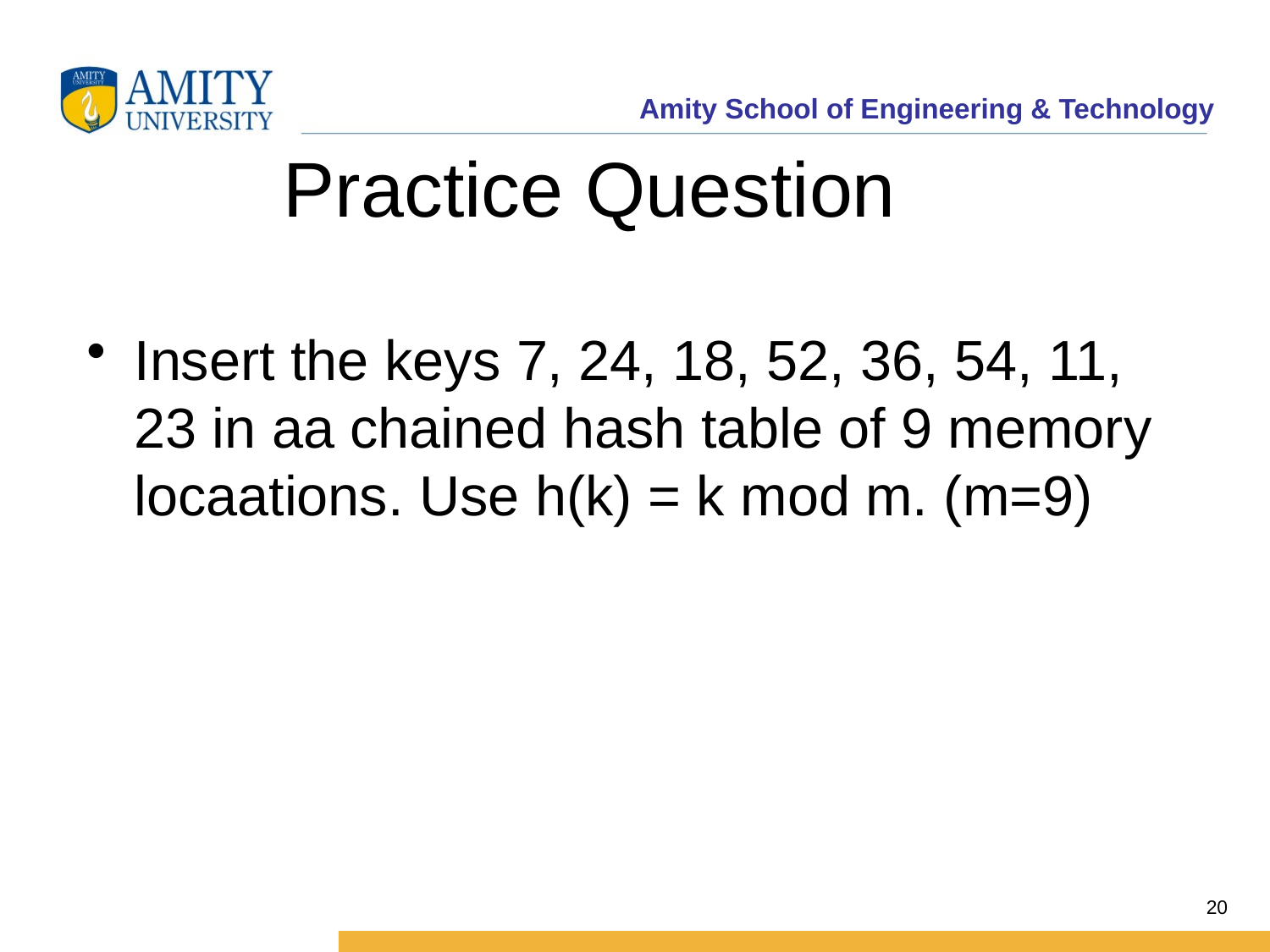

# Practice Question
Insert the keys 7, 24, 18, 52, 36, 54, 11, 23 in aa chained hash table of 9 memory locaations. Use h(k) = k mod m. (m=9)
20